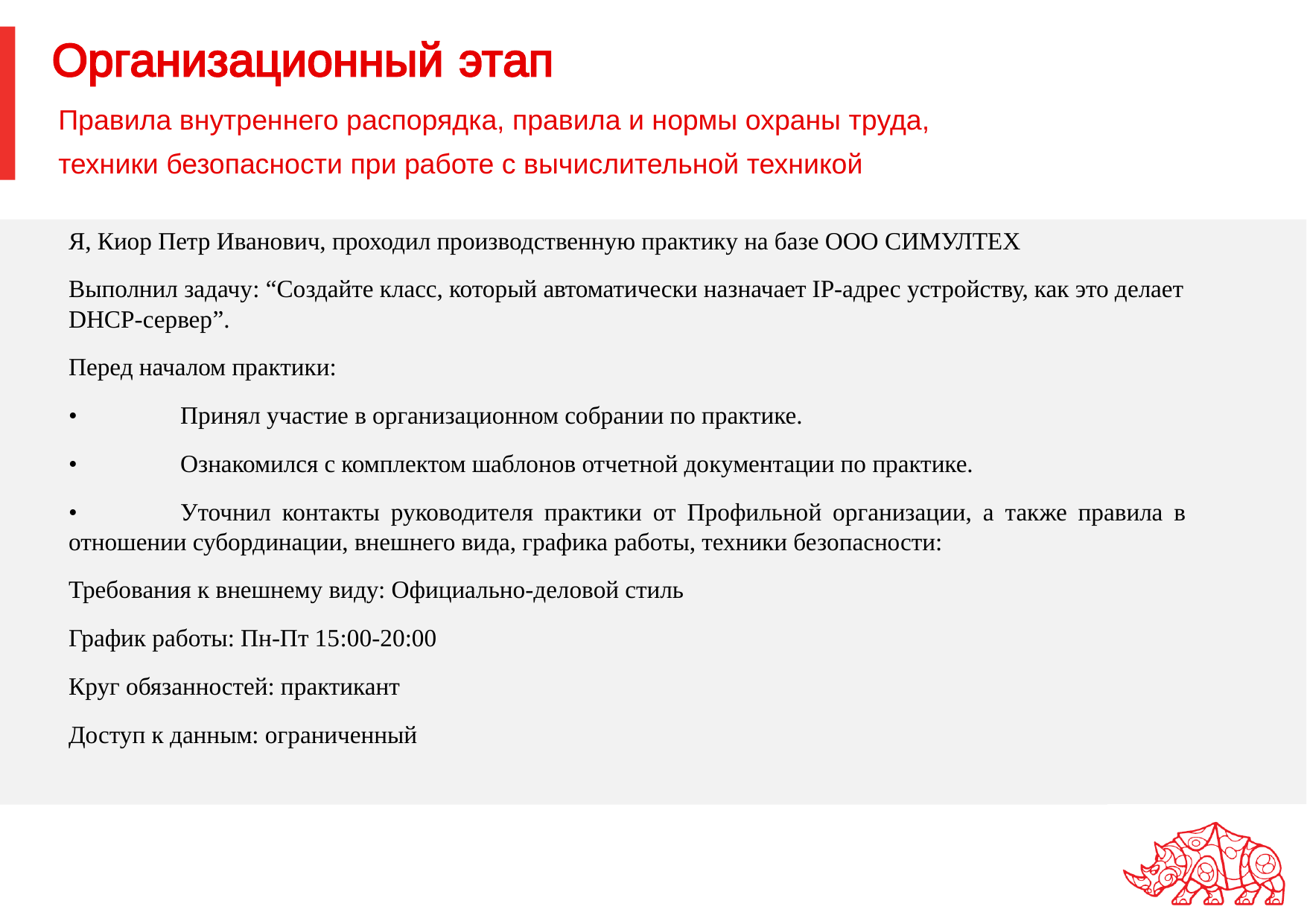

# Организационный этап
Правила внутреннего распорядка, правила и нормы охраны труда,
техники безопасности при работе с вычислительной техникой
Я, Киор Петр Иванович, проходил производственную практику на базе ООО СИМУЛТЕХ
Выполнил задачу: “Создайте класс, который автоматически назначает IP-адрес устройству, как это делает DHCP-сервер”.
Перед началом практики:
•	Принял участие в организационном собрании по практике.
•	Ознакомился с комплектом шаблонов отчетной документации по практике.
•	Уточнил контакты руководителя практики от Профильной организации, а также правила в отношении субординации, внешнего вида, графика работы, техники безопасности:
Требования к внешнему виду: Официально-деловой стиль
График работы: Пн-Пт 15:00-20:00
Круг обязанностей: практикант
Доступ к данным: ограниченный